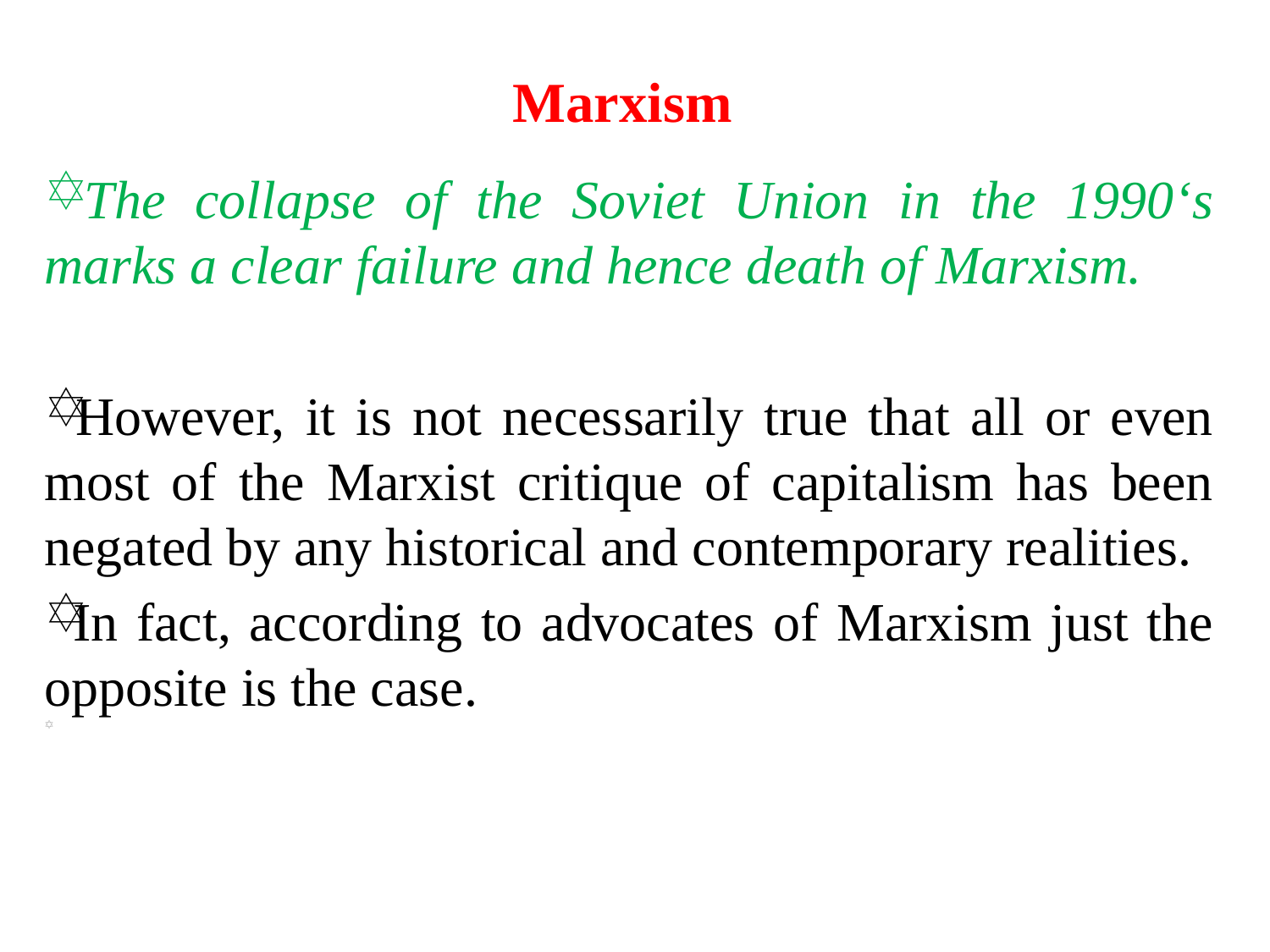

# Marxism
 The collapse of the Soviet Union in the 1990‘s marks a clear failure and hence death of Marxism.

 However, it is not necessarily true that all or even most of the Marxist critique of capitalism has been negated by any historical and contemporary realities.
 In fact, according to advocates of Marxism just the opposite is the case.